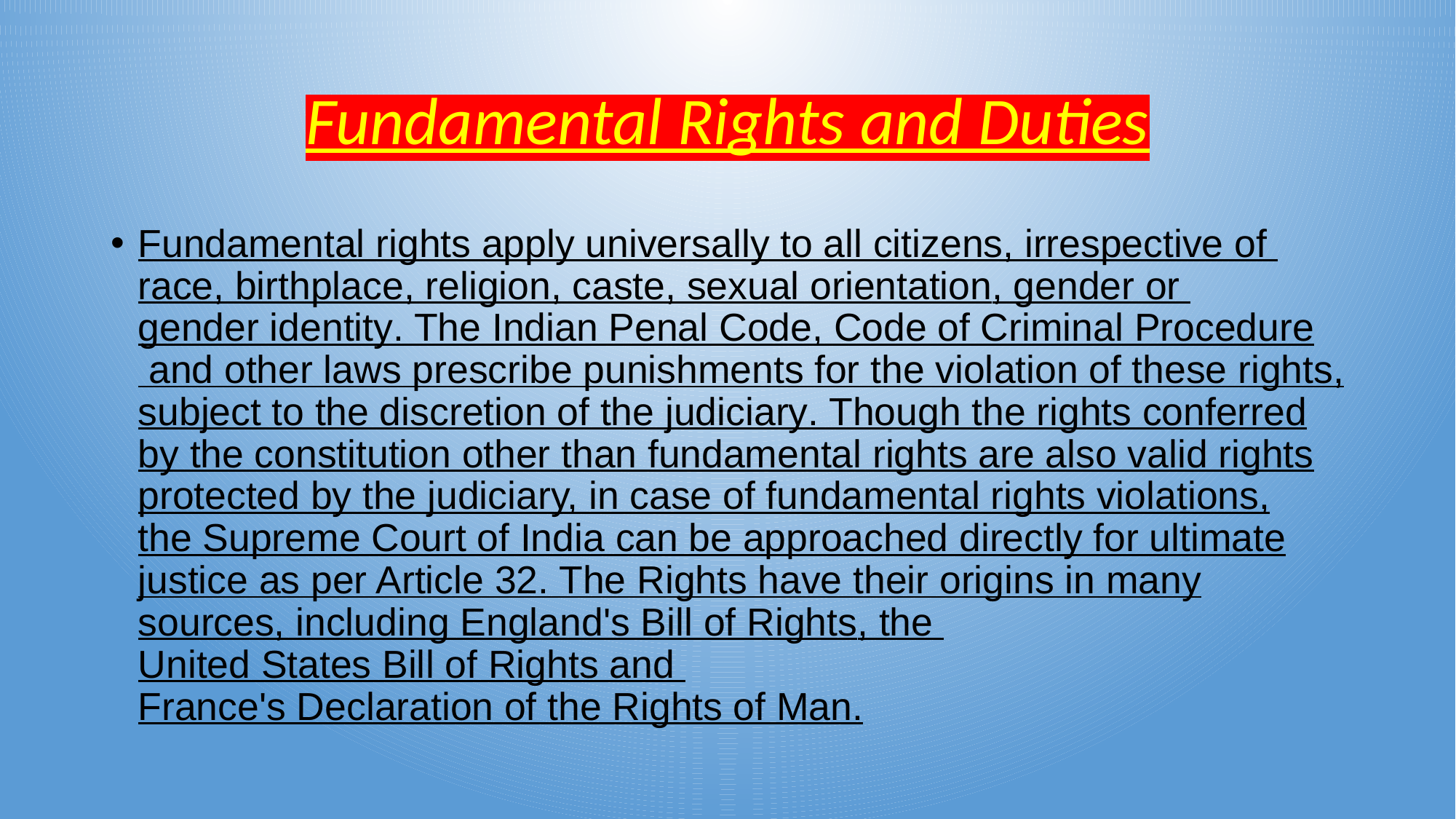

# Fundamental Rights and Duties
Fundamental rights apply universally to all citizens, irrespective of race, birthplace, religion, caste, sexual orientation, gender or gender identity. The Indian Penal Code, Code of Criminal Procedure and other laws prescribe punishments for the violation of these rights, subject to the discretion of the judiciary. Though the rights conferred by the constitution other than fundamental rights are also valid rights protected by the judiciary, in case of fundamental rights violations, the Supreme Court of India can be approached directly for ultimate justice as per Article 32. The Rights have their origins in many sources, including England's Bill of Rights, the United States Bill of Rights and France's Declaration of the Rights of Man.